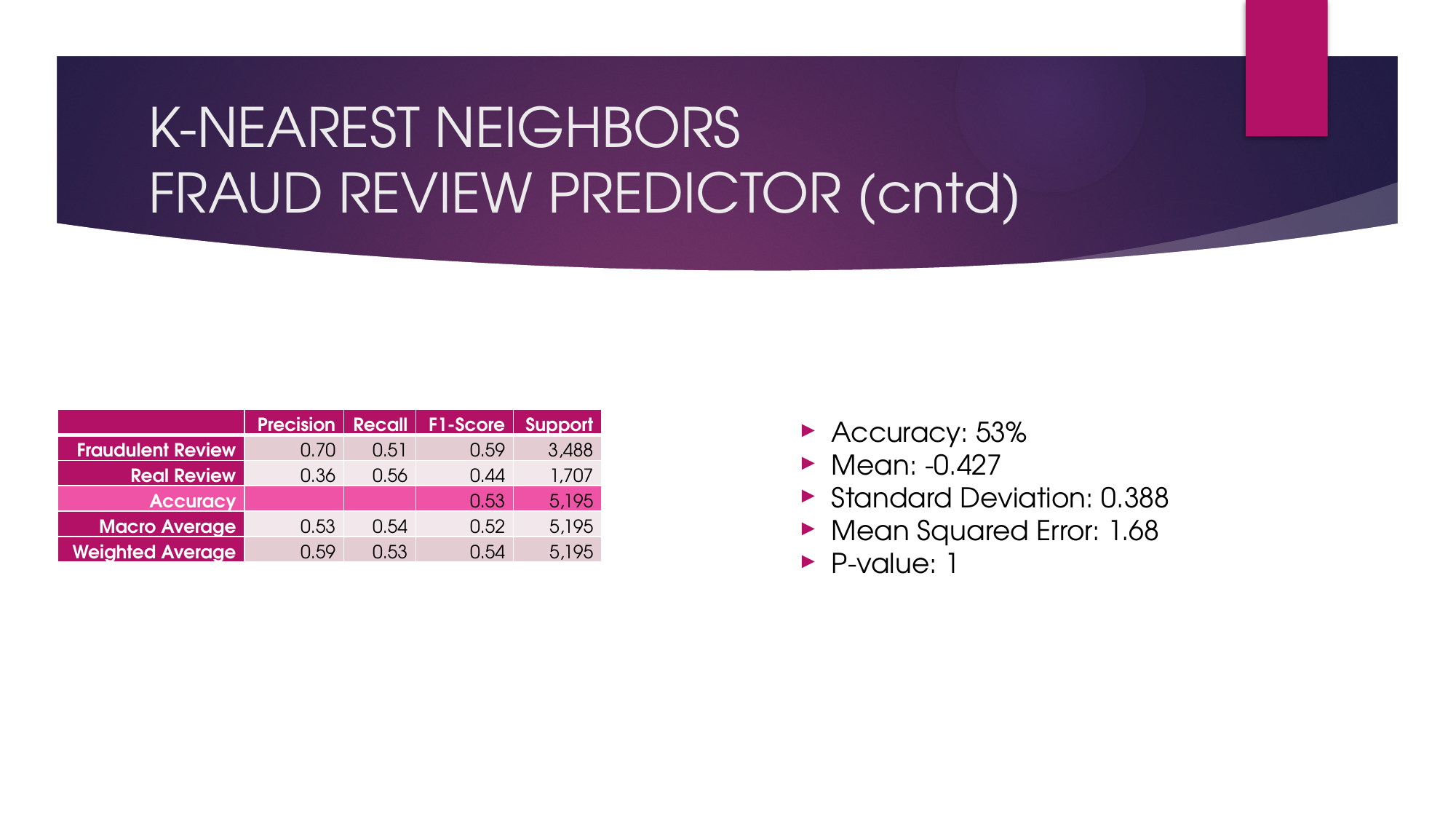

# K-NEAREST NEIGHBORS FRAUD REVIEW PREDICTOR (cntd)
|  | Precision | Recall | F1-Score | Support |
| --- | --- | --- | --- | --- |
| Fraudulent Review | 0.70 | 0.51 | 0.59 | 3,488 |
| Real Review | 0.36 | 0.56 | 0.44 | 1,707 |
| Accuracy |  |  | 0.53 | 5,195 |
| Macro Average | 0.53 | 0.54 | 0.52 | 5,195 |
| Weighted Average | 0.59 | 0.53 | 0.54 | 5,195 |
Accuracy: 53%
Mean: -0.427
Standard Deviation: 0.388
Mean Squared Error: 1.68
P-value: 1